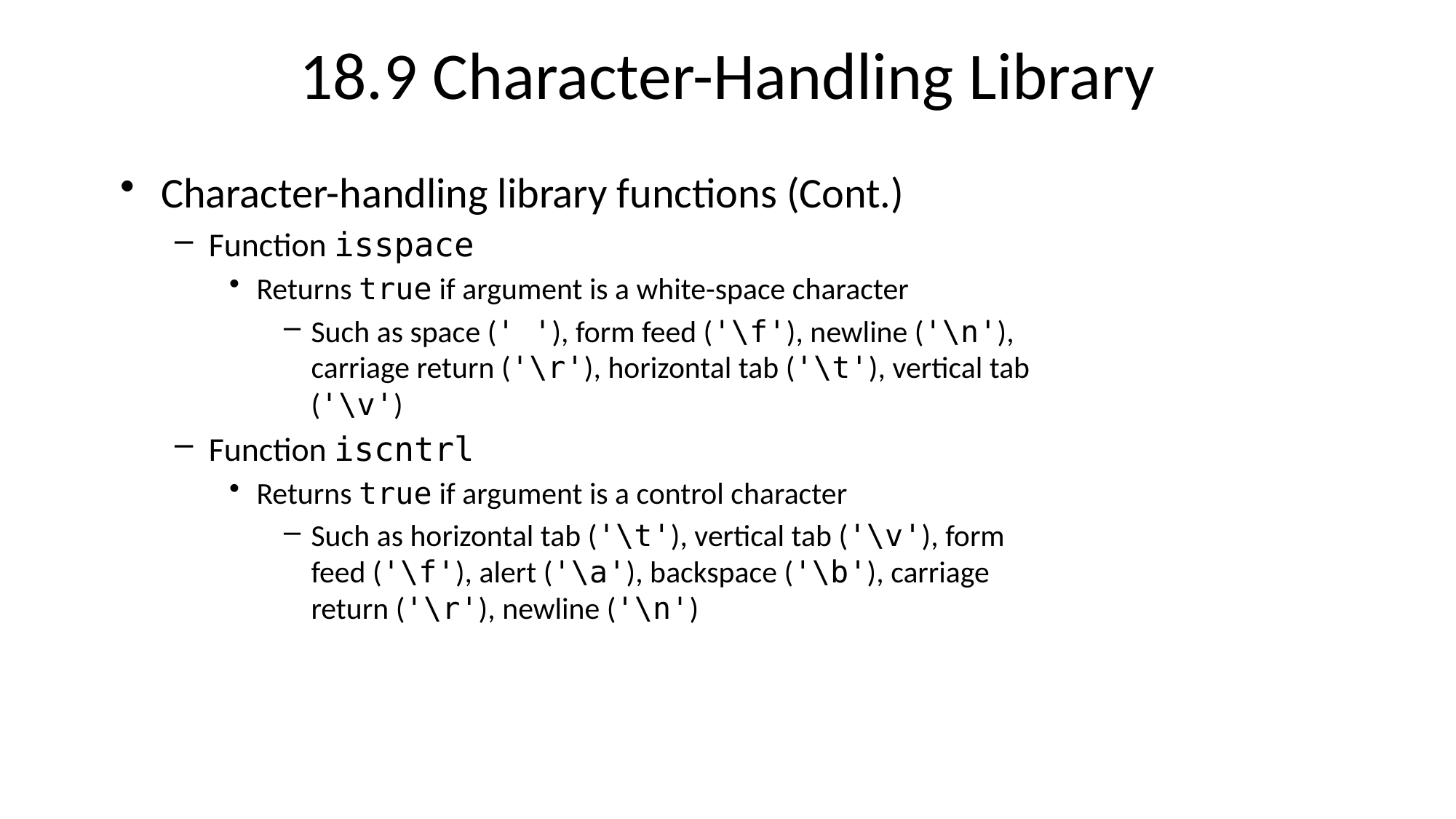

# 18.9 Character-Handling Library
Character-handling library functions (Cont.)
Function isspace
Returns true if argument is a white-space character
Such as space (' '), form feed ('\f'), newline ('\n'), carriage return ('\r'), horizontal tab ('\t'), vertical tab ('\v')
Function iscntrl
Returns true if argument is a control character
Such as horizontal tab ('\t'), vertical tab ('\v'), form feed ('\f'), alert ('\a'), backspace ('\b'), carriage return ('\r'), newline ('\n')